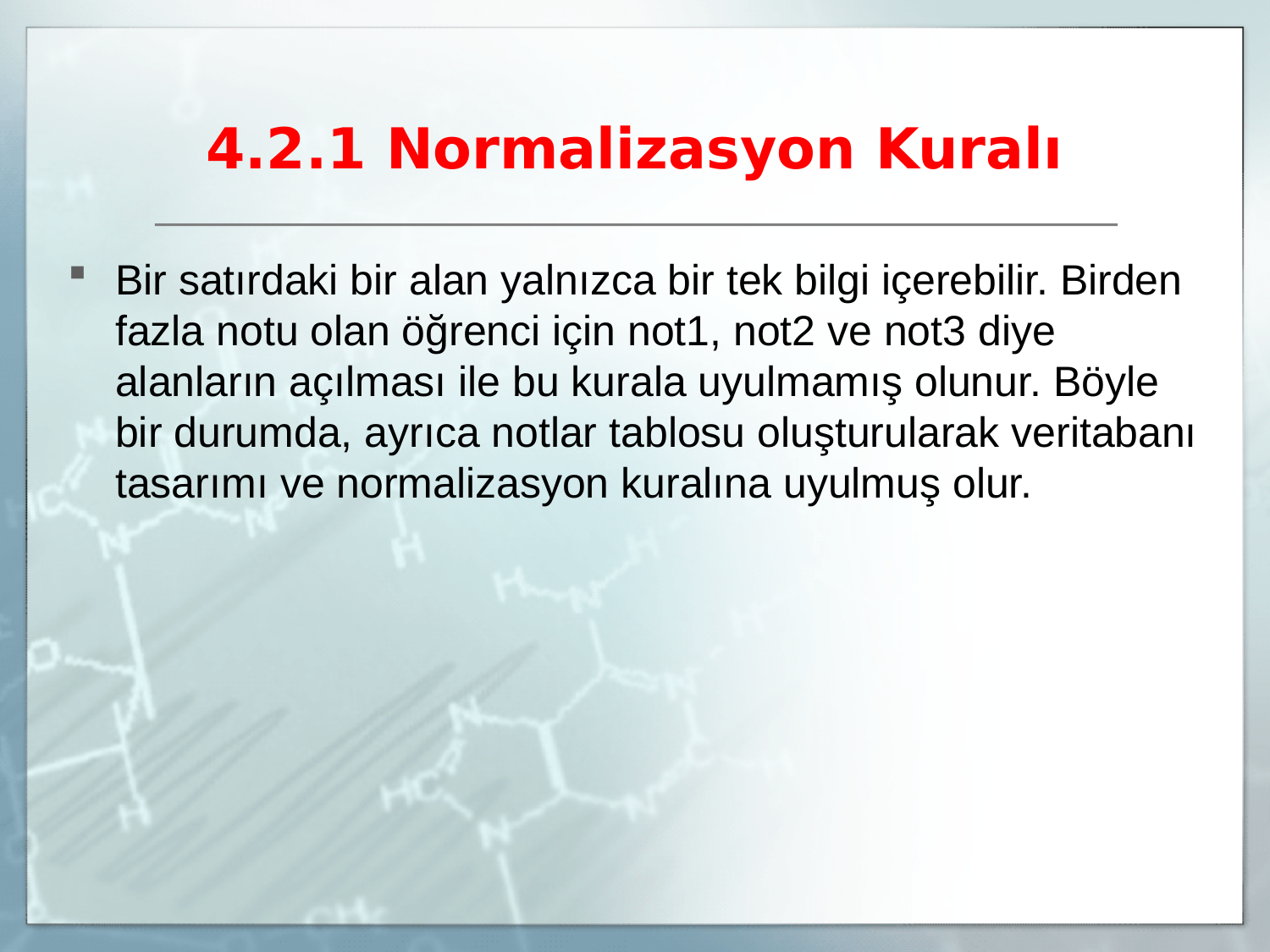

# 4.2.1 Normalizasyon Kuralı
Bir satırdaki bir alan yalnızca bir tek bilgi içerebilir. Birden fazla notu olan öğrenci için not1, not2 ve not3 diye alanların açılması ile bu kurala uyulmamış olunur. Böyle bir durumda, ayrıca notlar tablosu oluşturularak veritabanı tasarımı ve normalizasyon kuralına uyulmuş olur.